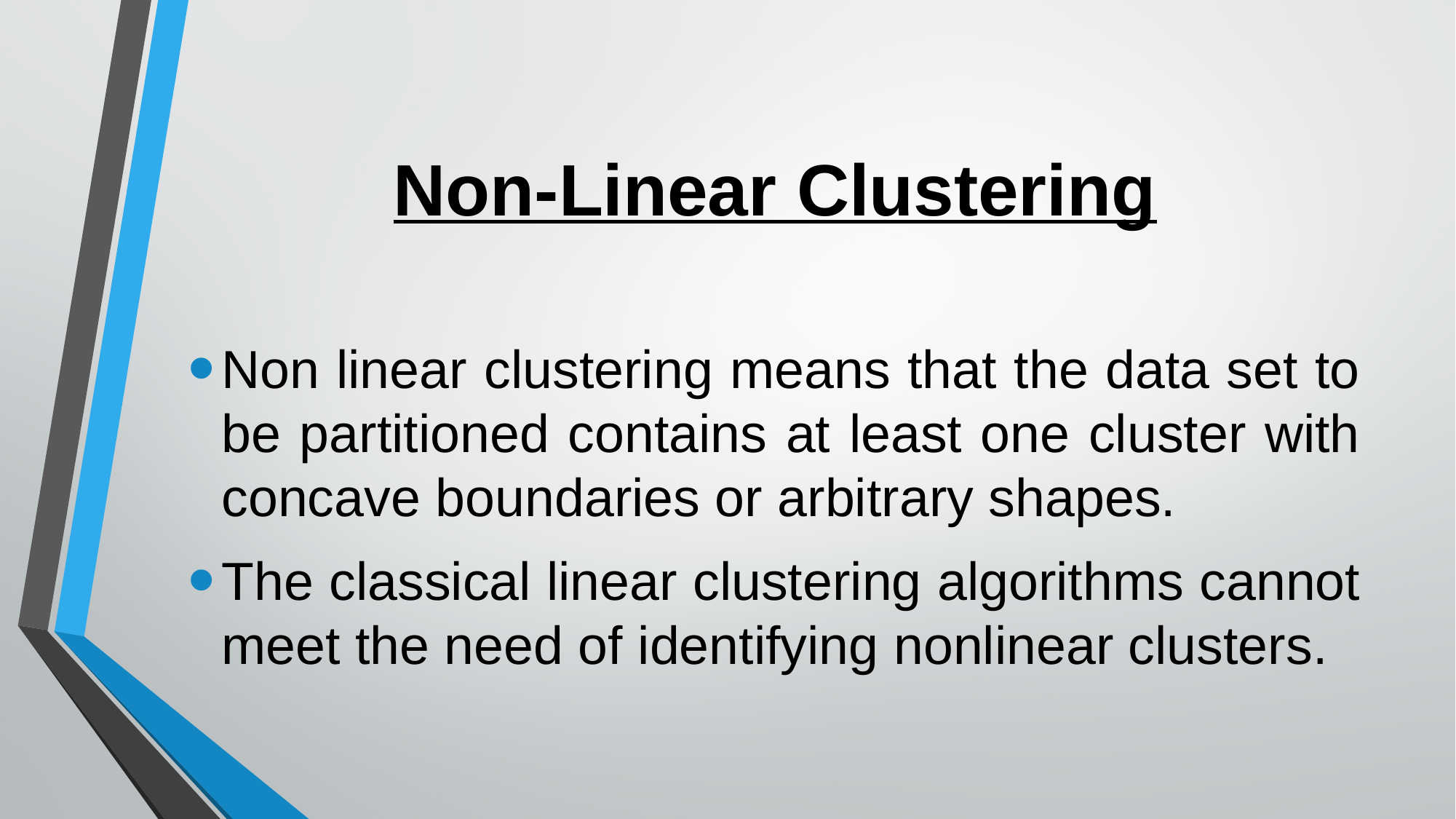

# Non-Linear Clustering
Non linear clustering means that the data set to be partitioned contains at least one cluster with concave boundaries or arbitrary shapes.
The classical linear clustering algorithms cannot meet the need of identifying nonlinear clusters.